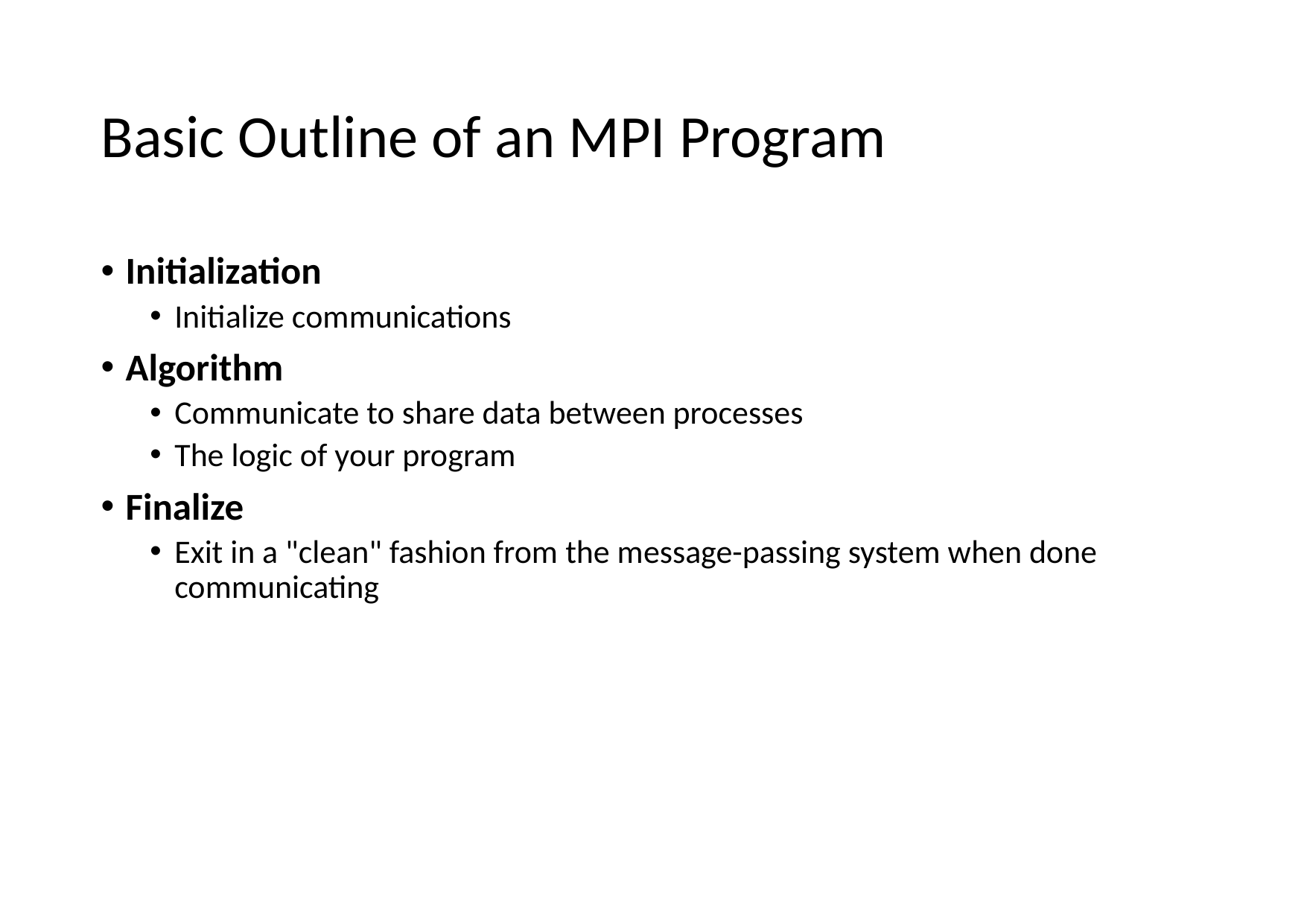

# Basic Outline of an MPI Program
Initialization
Initialize communications
Algorithm
Communicate to share data between processes
The logic of your program
Finalize
Exit in a "clean" fashion from the message-passing system when done communicating
9